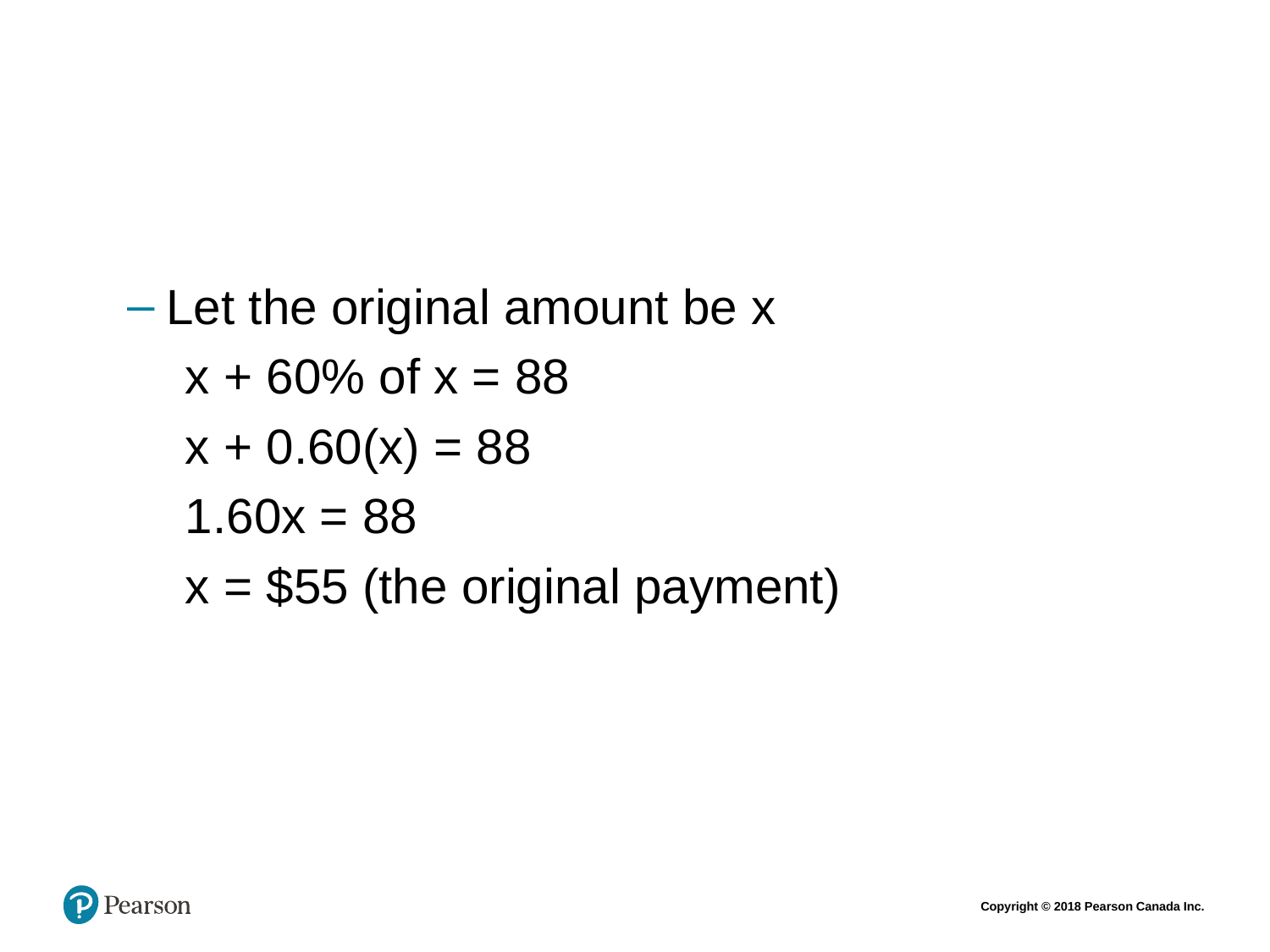

#

Let the original amount be x
x + 60% of x = 88
x + 0.60(x) = 88
1.60x = 88
x = $55 (the original payment)